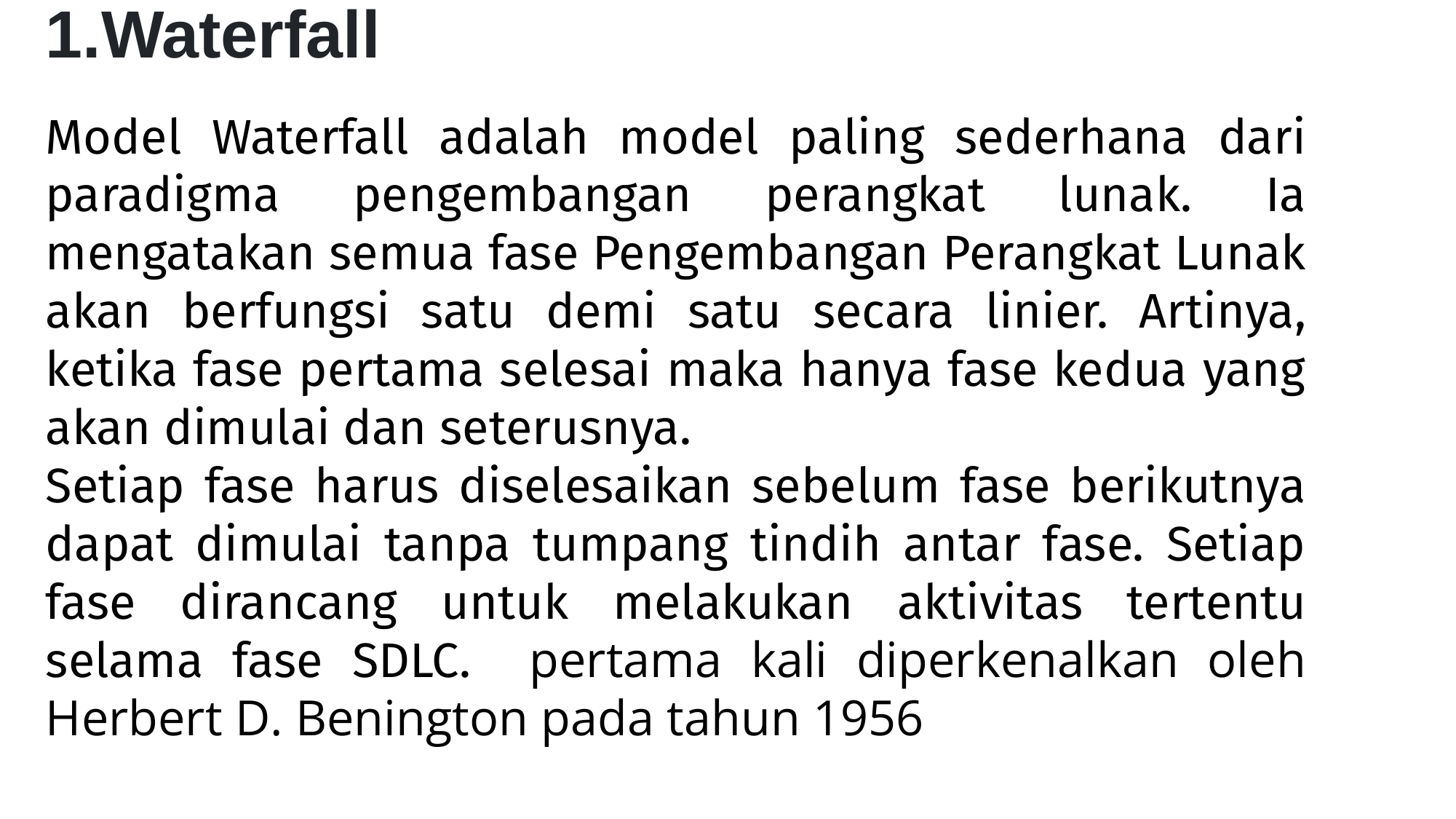

Waterfall

Model Waterfall adalah model paling sederhana dari paradigma pengembangan perangkat lunak. Ia mengatakan semua fase Pengembangan Perangkat Lunak akan berfungsi satu demi satu secara linier. Artinya, ketika fase pertama selesai maka hanya fase kedua yang akan dimulai dan seterusnya.
Setiap fase harus diselesaikan sebelum fase berikutnya dapat dimulai tanpa tumpang tindih antar fase. Setiap fase dirancang untuk melakukan aktivitas tertentu selama fase SDLC.  pertama kali diperkenalkan oleh Herbert D. Benington pada tahun 1956